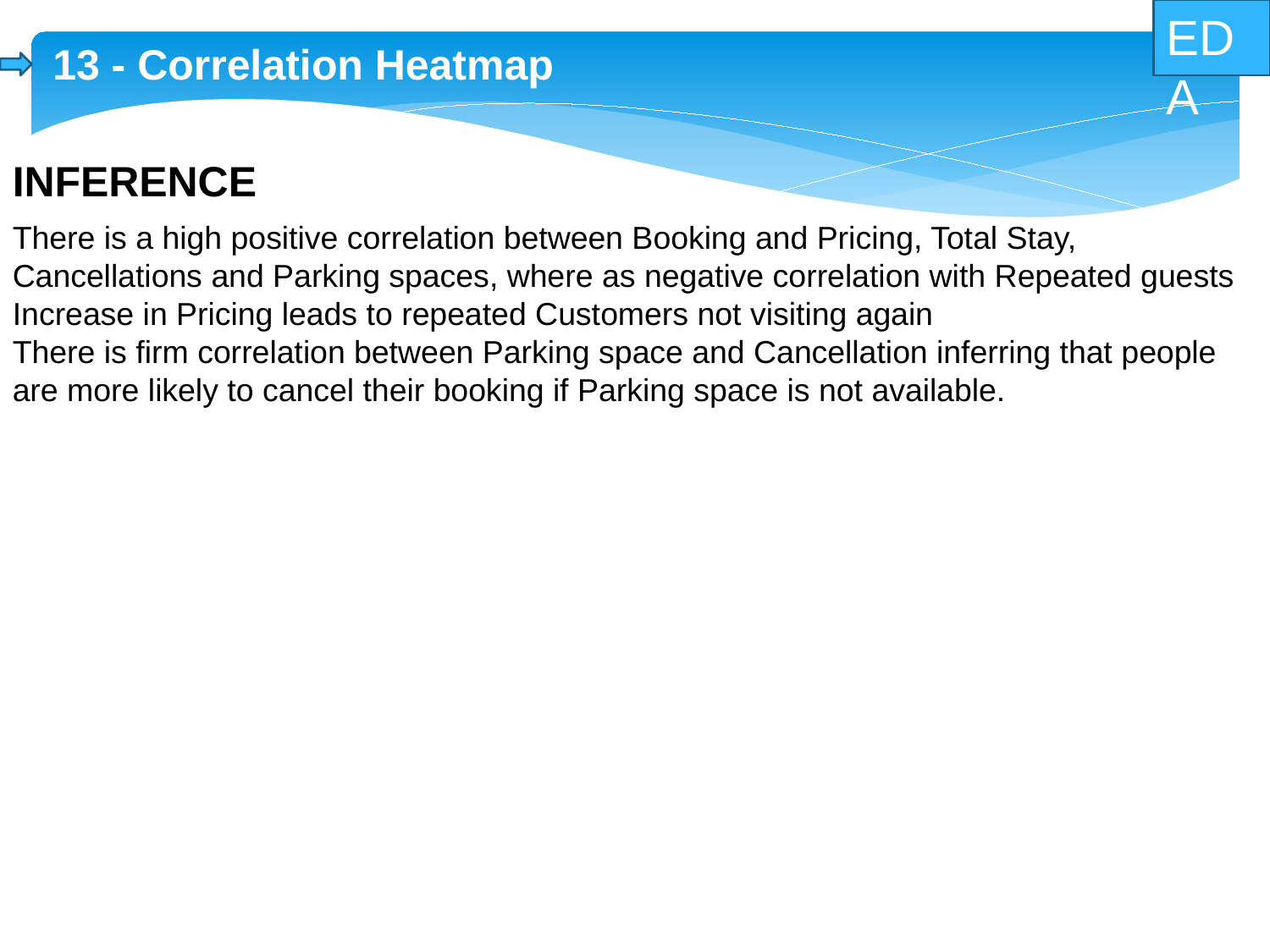

EDA
13 - Correlation Heatmap

INFERENCE
There is a high positive correlation between Booking and Pricing, Total Stay, Cancellations and Parking spaces, where as negative correlation with Repeated guests
Increase in Pricing leads to repeated Customers not visiting again
There is firm correlation between Parking space and Cancellation inferring that people are more likely to cancel their booking if Parking space is not available.